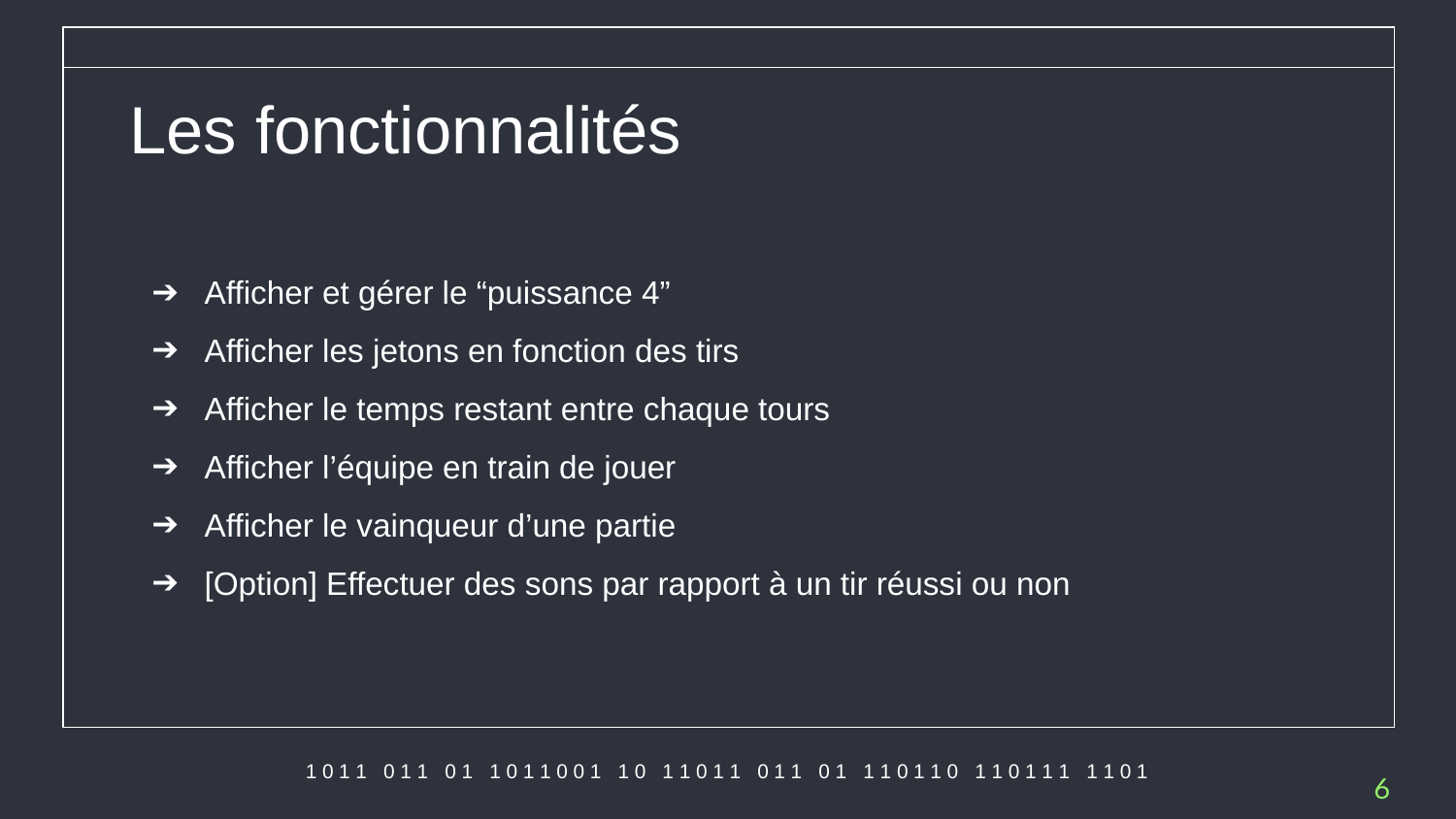

# Les fonctionnalités
Afficher et gérer le “puissance 4”
Afficher les jetons en fonction des tirs
Afficher le temps restant entre chaque tours
Afficher l’équipe en train de jouer
Afficher le vainqueur d’une partie
[Option] Effectuer des sons par rapport à un tir réussi ou non
6